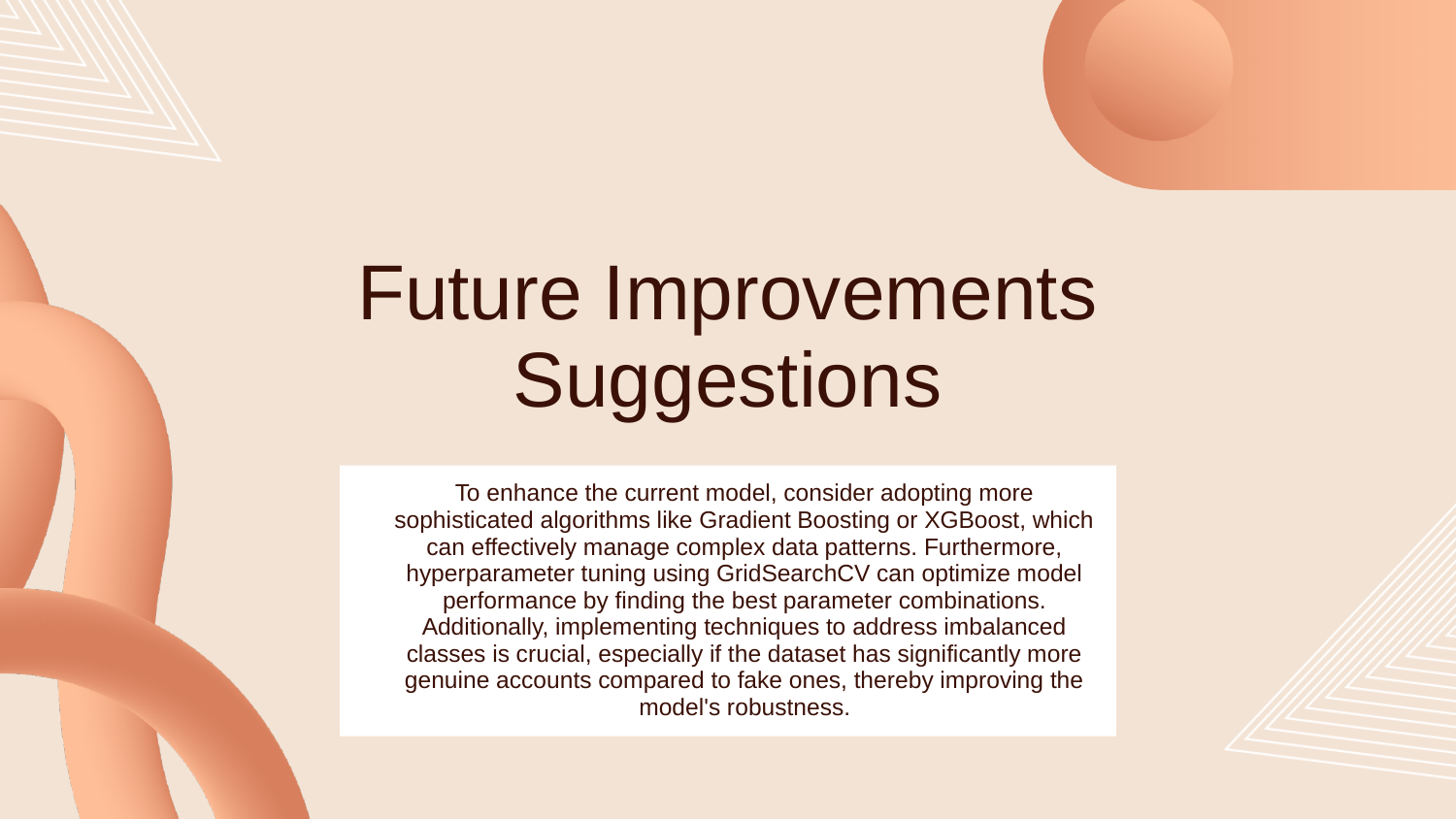

# Future Improvements Suggestions
To enhance the current model, consider adopting more sophisticated algorithms like Gradient Boosting or XGBoost, which can effectively manage complex data patterns. Furthermore, hyperparameter tuning using GridSearchCV can optimize model performance by finding the best parameter combinations. Additionally, implementing techniques to address imbalanced classes is crucial, especially if the dataset has significantly more genuine accounts compared to fake ones, thereby improving the model's robustness.